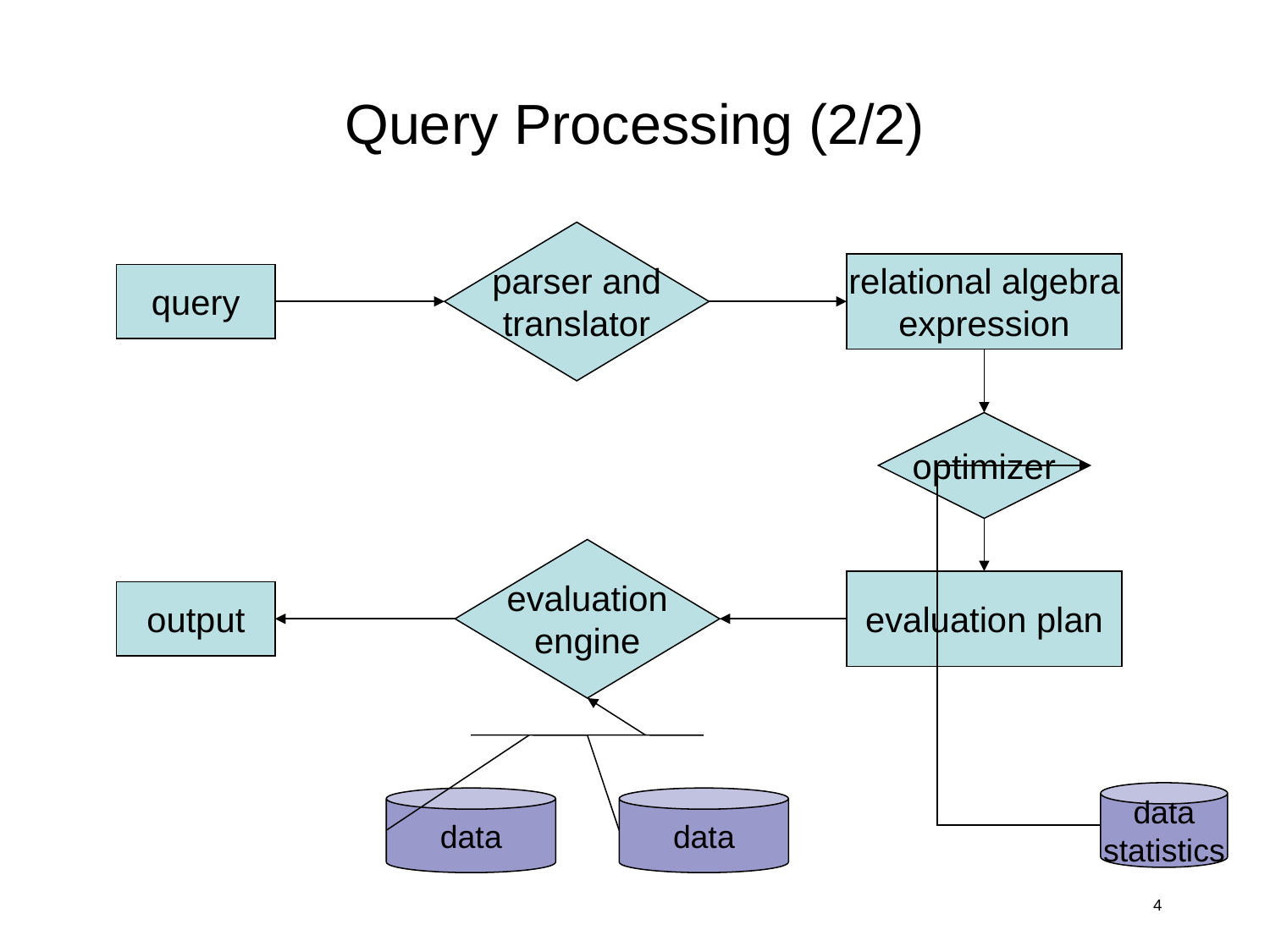

# Query Processing (2/2)

parser and
translator
relational algebra
expression
query
optimizer
evaluation
engine
evaluation plan
output

data
statistics
data
data
4